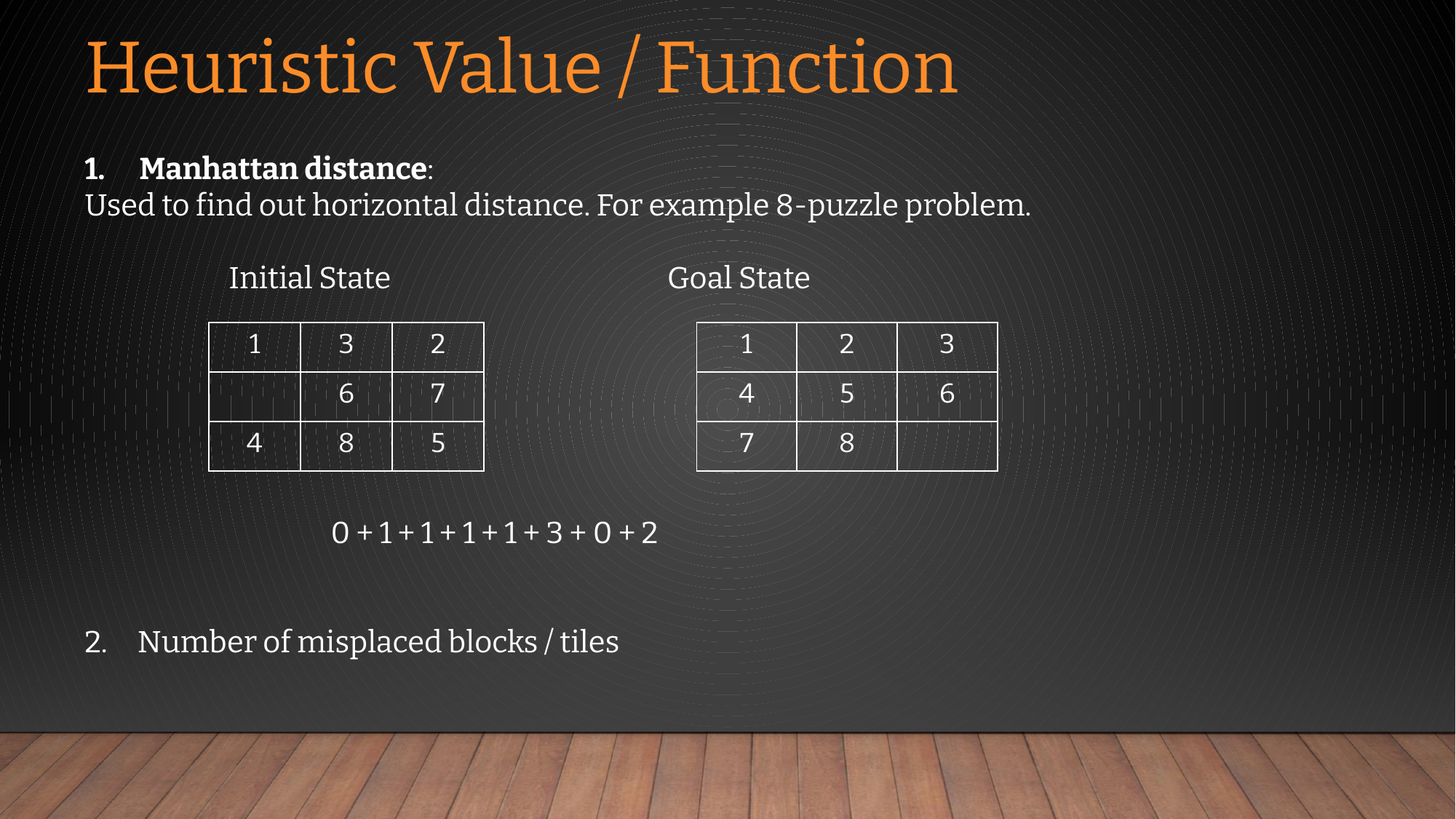

Heuristic Value / Function
Manhattan distance:
Used to find out horizontal distance. For example 8-puzzle problem.

                        Initial State                                              Goal State

                                         0 + 1 + 1 + 1 + 1 + 3 + 0 + 2

2.     Number of misplaced blocks / tiles

| 1 | 3 | 2 |
| --- | --- | --- |
|  | 6 | 7 |
| 4 | 8 | 5 |
| 1 | 2 | 3 |
| --- | --- | --- |
| 4 | 5 | 6 |
| 7 | 8 |  |